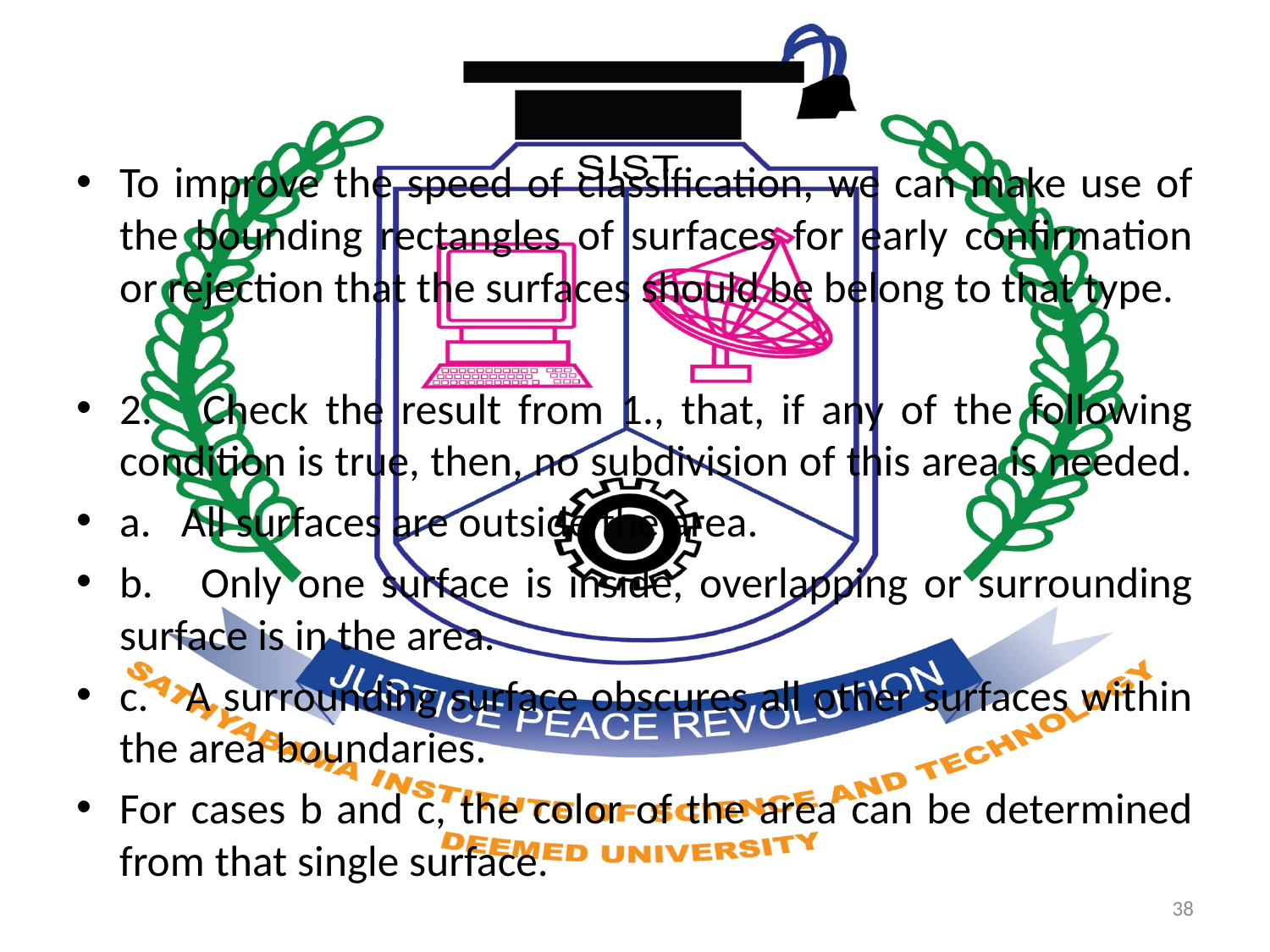

To improve the speed of classification, we can make use of the bounding rectangles of surfaces for early confirmation or rejection that the surfaces should be belong to that type.

2.   Check the result from 1., that, if any of the following condition is true, then, no subdivision of this area is needed.
a.   All surfaces are outside the area.
b.   Only one surface is inside, overlapping or surrounding surface is in the area.
c.   A surrounding surface obscures all other surfaces within the area boundaries.
For cases b and c, the color of the area can be determined from that single surface.
38